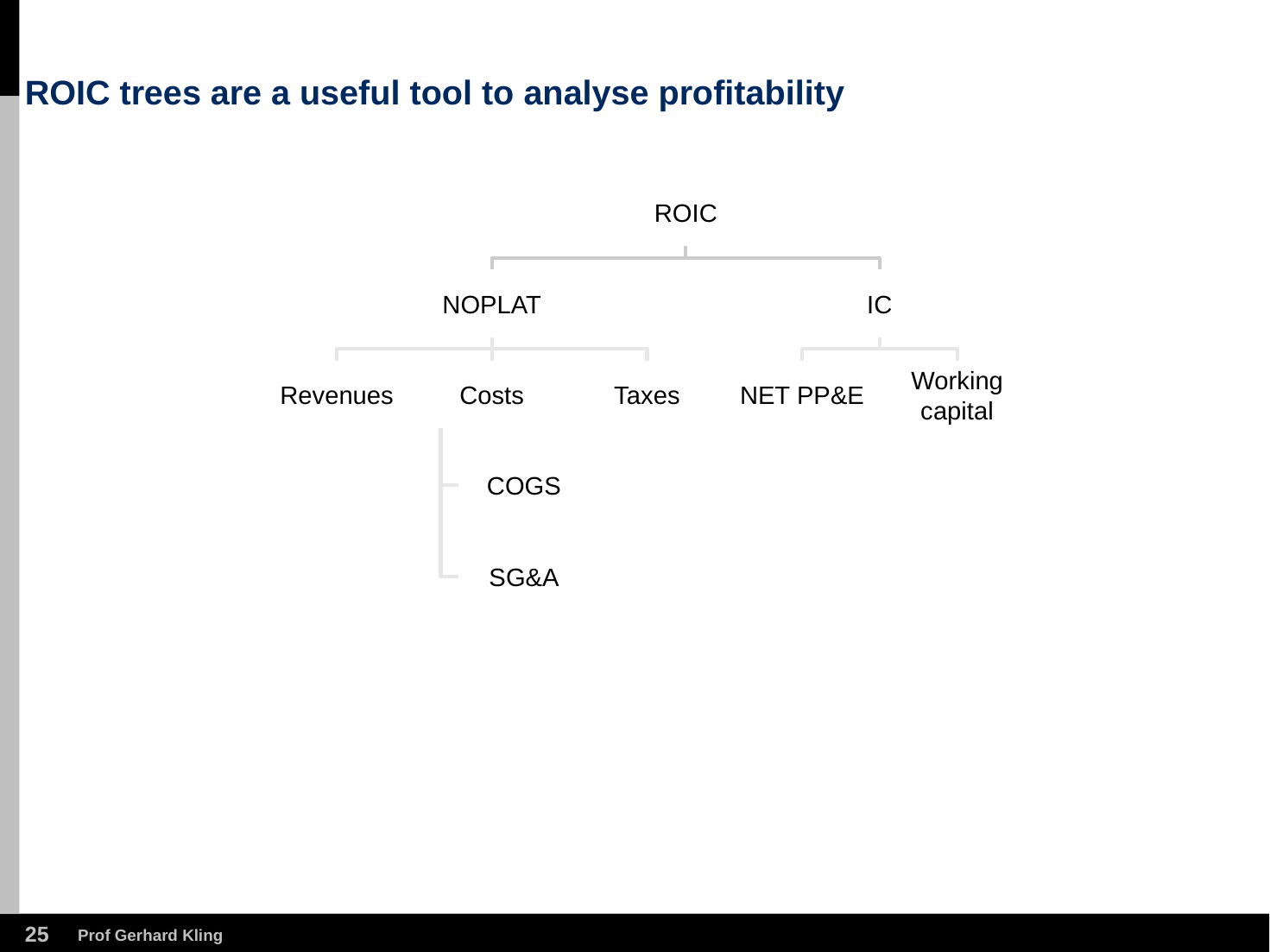

# ROIC trees are a useful tool to analyse profitability
ROIC
NOPLAT
Revenues
Costs
COGS
SG&A
Taxes
IC
NET PP&E
Working capital
25
Prof Gerhard Kling